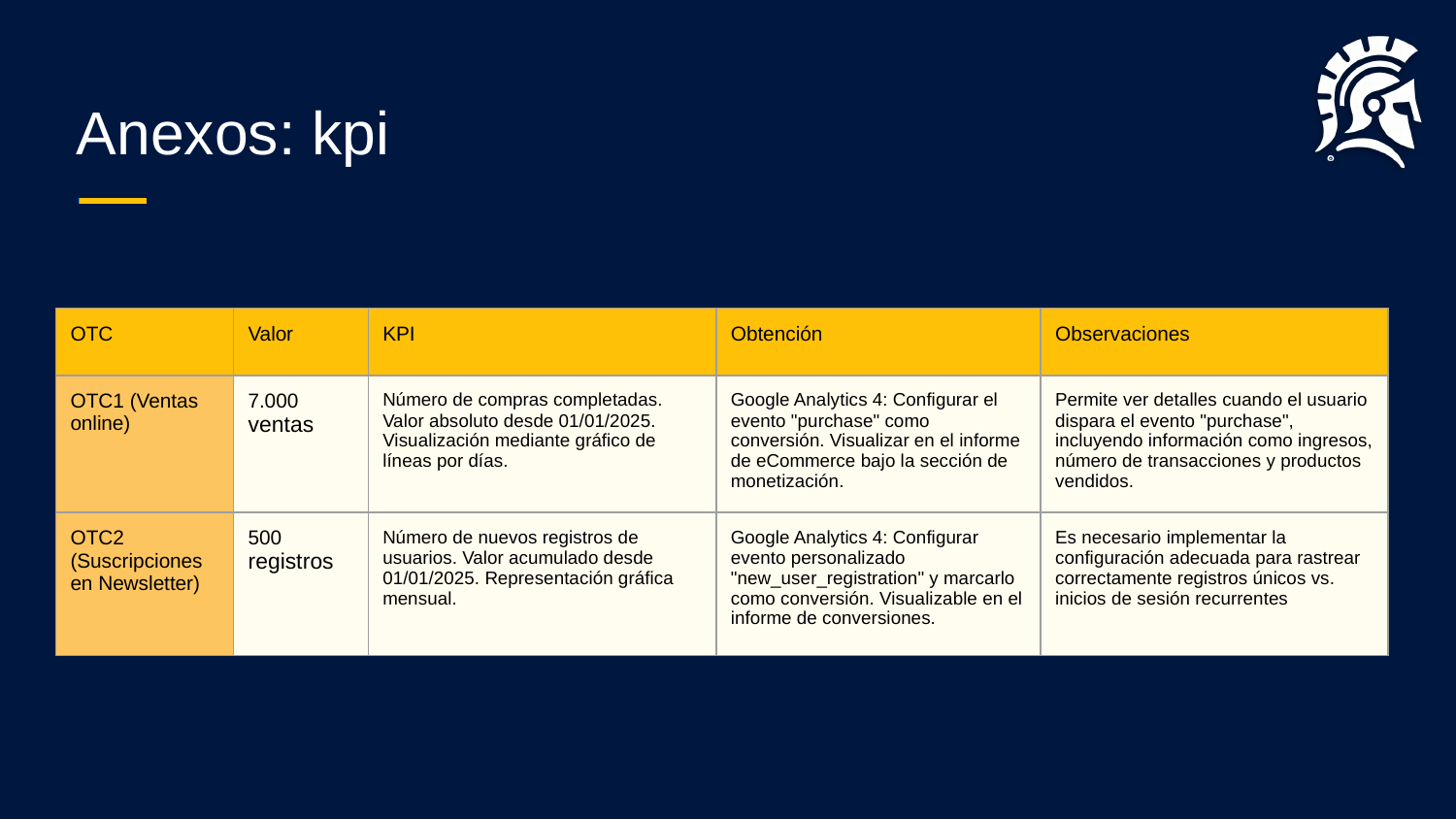

# Anexos: kpi
| OTC | Valor | KPI | Obtención | Observaciones |
| --- | --- | --- | --- | --- |
| OTC1 (Ventas online) | 7.000 ventas | Número de compras completadas. Valor absoluto desde 01/01/2025. Visualización mediante gráfico de líneas por días. | Google Analytics 4: Configurar el evento "purchase" como conversión. Visualizar en el informe de eCommerce bajo la sección de monetización. | Permite ver detalles cuando el usuario dispara el evento "purchase", incluyendo información como ingresos, número de transacciones y productos vendidos. |
| OTC2 (Suscripciones en Newsletter) | 500 registros | Número de nuevos registros de usuarios. Valor acumulado desde 01/01/2025. Representación gráfica mensual. | Google Analytics 4: Configurar evento personalizado "new\_user\_registration" y marcarlo como conversión. Visualizable en el informe de conversiones. | Es necesario implementar la configuración adecuada para rastrear correctamente registros únicos vs. inicios de sesión recurrentes |